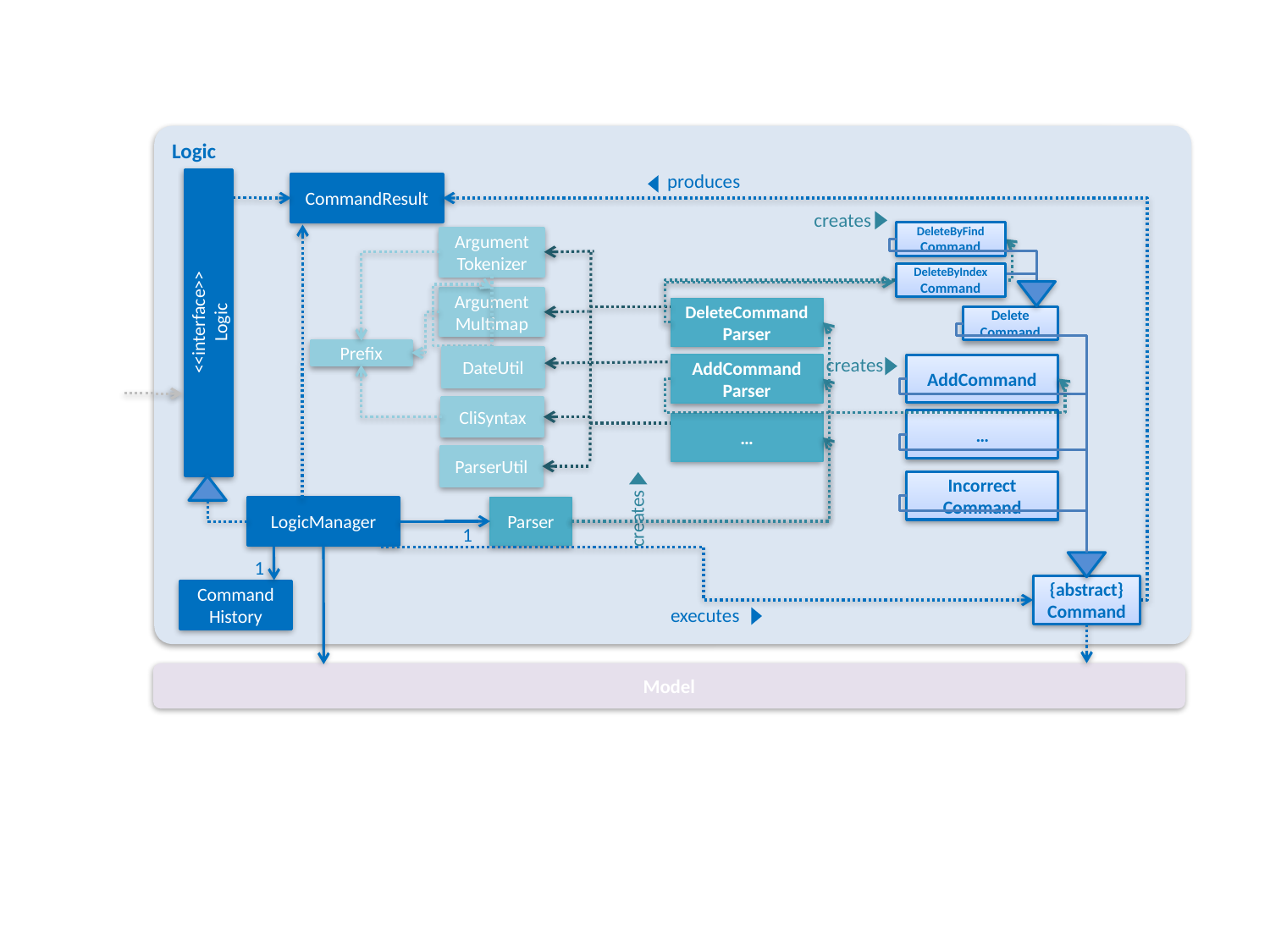

Logic
produces

CommandResult

creates
DeleteByFind
Command
Argument
Tokenizer
DeleteByIndex
Command

Argument
Multimap
DeleteCommand
Parser
<<interface>>
Logic
Delete
Command

creates
Prefix
DateUtil
AddCommand
AddCommand
Parser
CliSyntax
…
…
ParserUtil
Incorrect
Command

creates

Parser
LogicManager
1

1
{abstract}
Command
Command
History
executes

Model